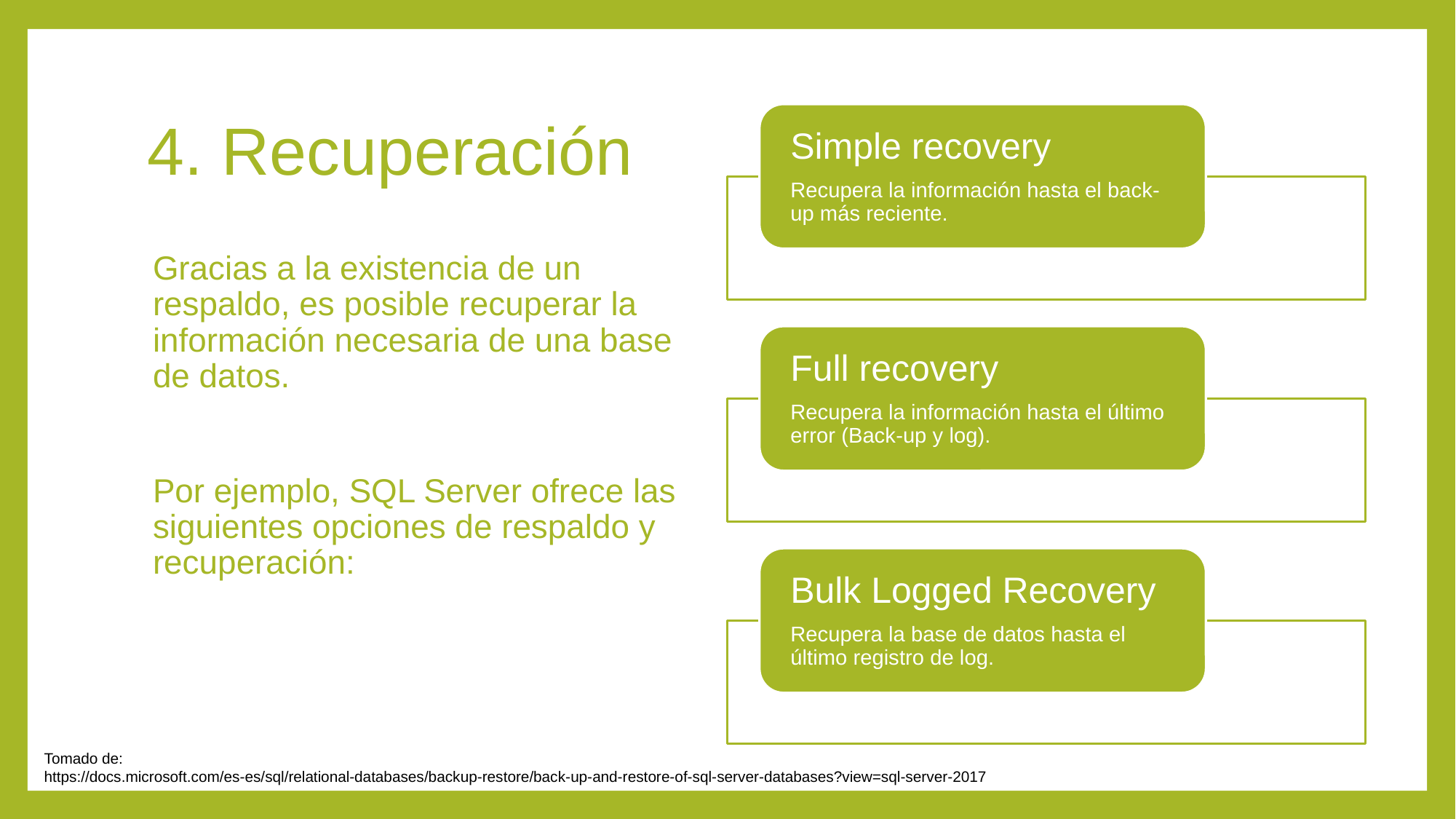

# 4. Recuperación
Simple recovery
Recupera la información hasta el back-up más reciente.
Full recovery
Recupera la información hasta el último error (Back-up y log).
Bulk Logged Recovery
Recupera la base de datos hasta el último registro de log.
Gracias a la existencia de un respaldo, es posible recuperar la información necesaria de una base de datos.

Por ejemplo, SQL Server ofrece las siguientes opciones de respaldo y recuperación:

Tomado de:
https://docs.microsoft.com/es-es/sql/relational-databases/backup-restore/back-up-and-restore-of-sql-server-databases?view=sql-server-2017